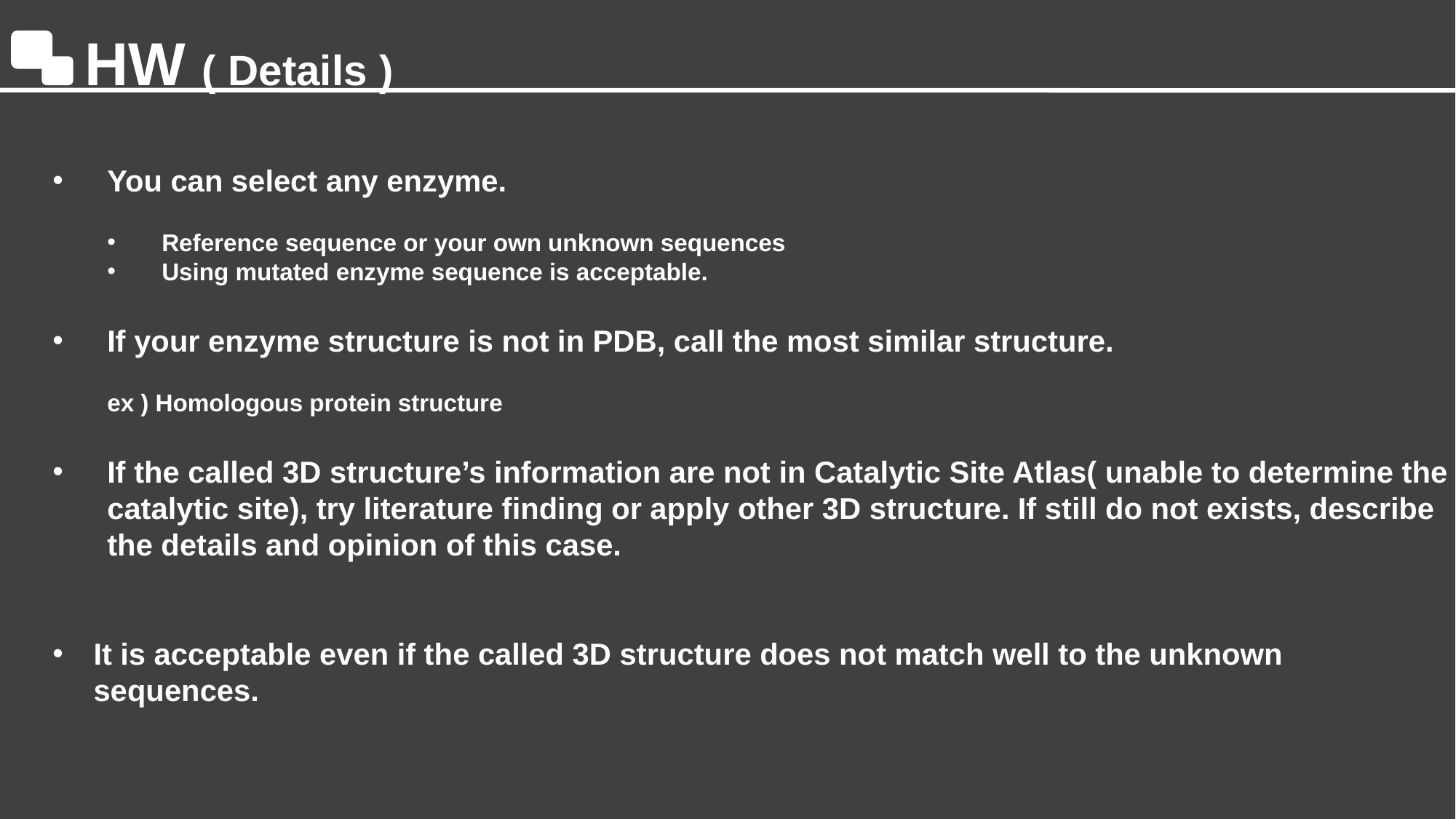

HW ( Details )

You can select any enzyme.

Reference sequence or your own unknown sequences
Using mutated enzyme sequence is acceptable.

If your enzyme structure is not in PDB, call the most similar structure.

ex ) Homologous protein structure

If the called 3D structure’s information are not in Catalytic Site Atlas( unable to determine the catalytic site), try literature finding or apply other 3D structure. If still do not exists, describe the details and opinion of this case.

It is acceptable even if the called 3D structure does not match well to the unknown sequences.